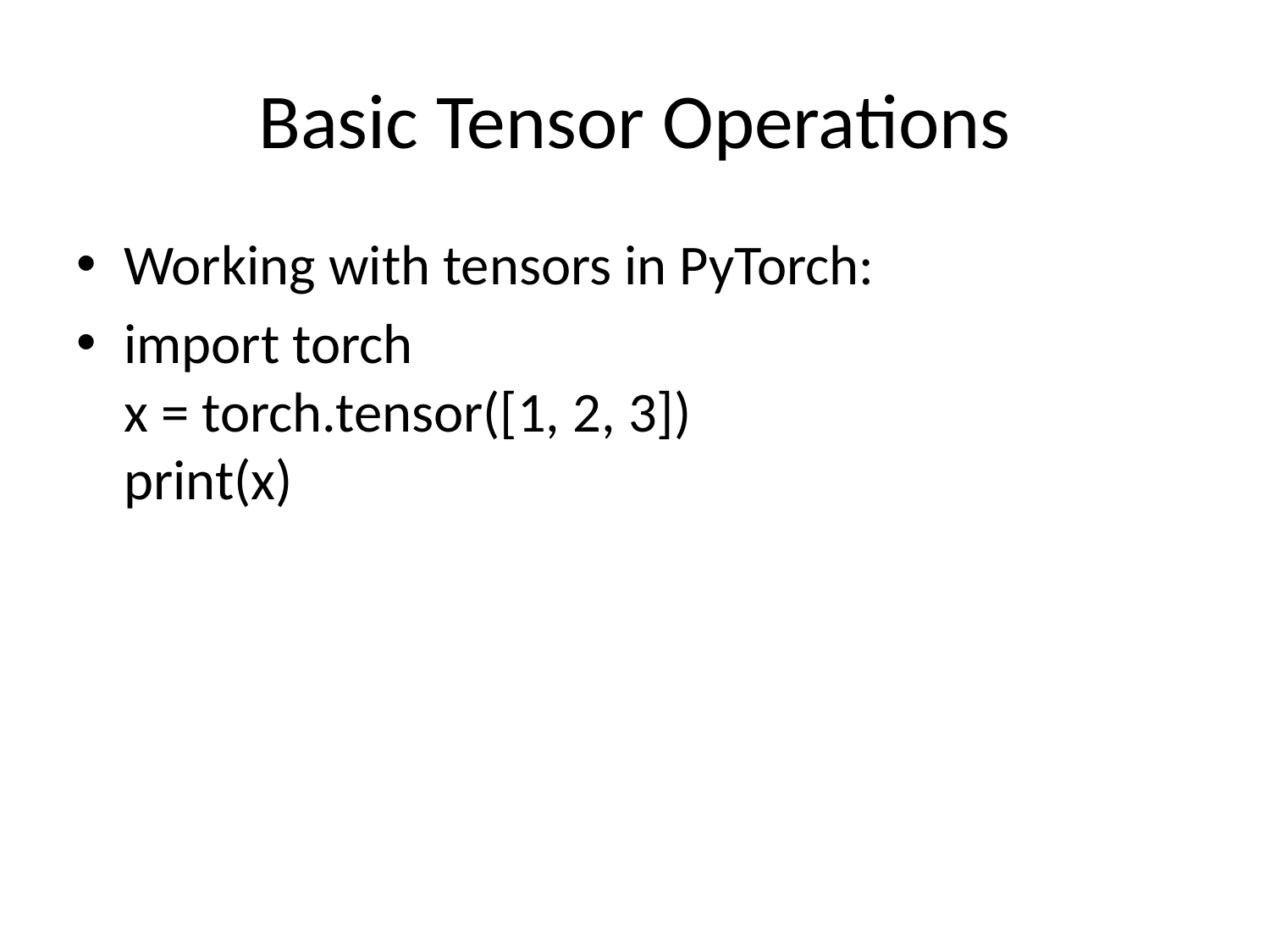

# Basic Tensor Operations
Working with tensors in PyTorch:
import torch
x = torch.tensor([1, 2, 3])
print(x)